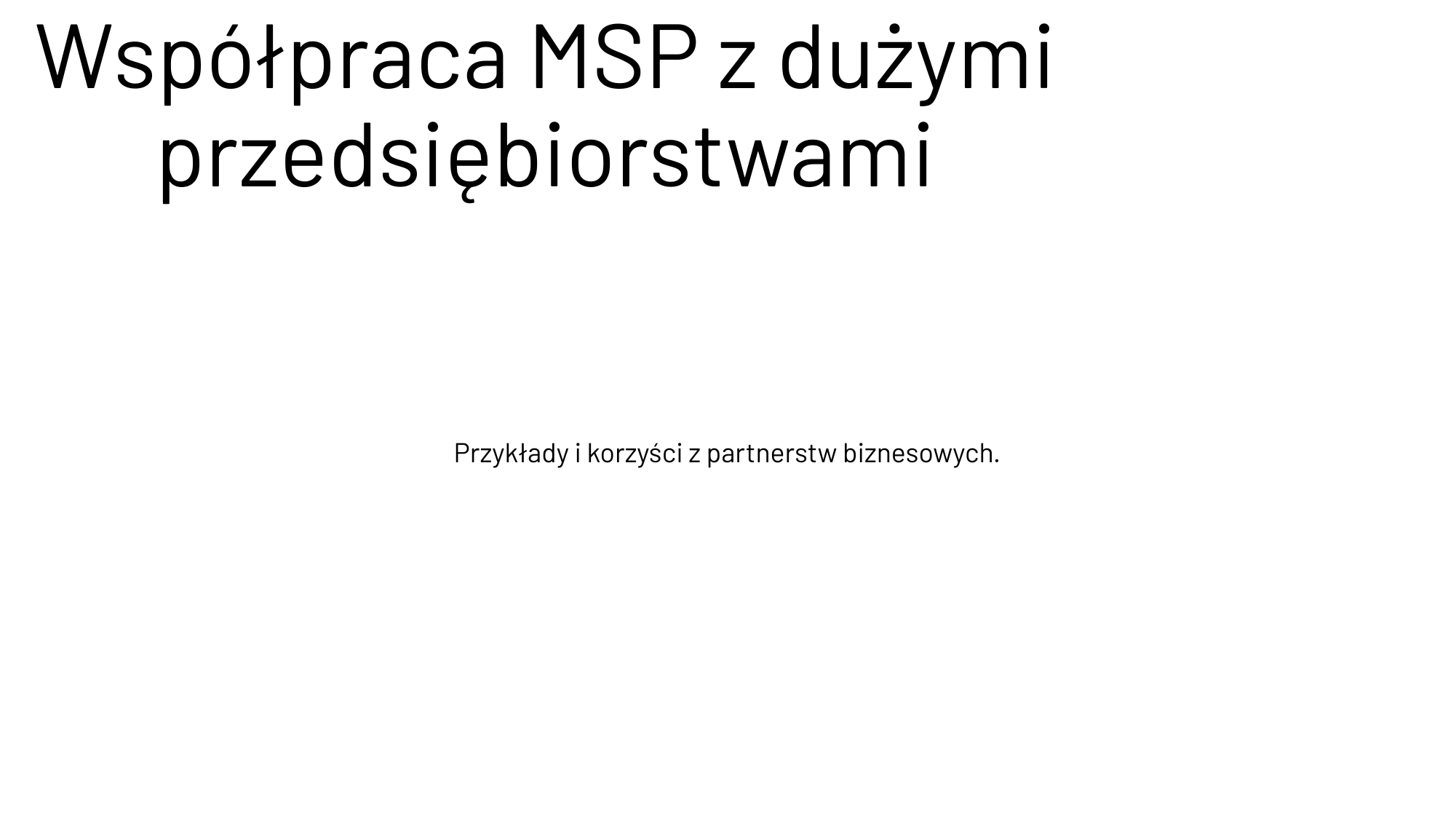

# Współpraca MSP z dużymi przedsiębiorstwami
Przykłady i korzyści z partnerstw biznesowych.